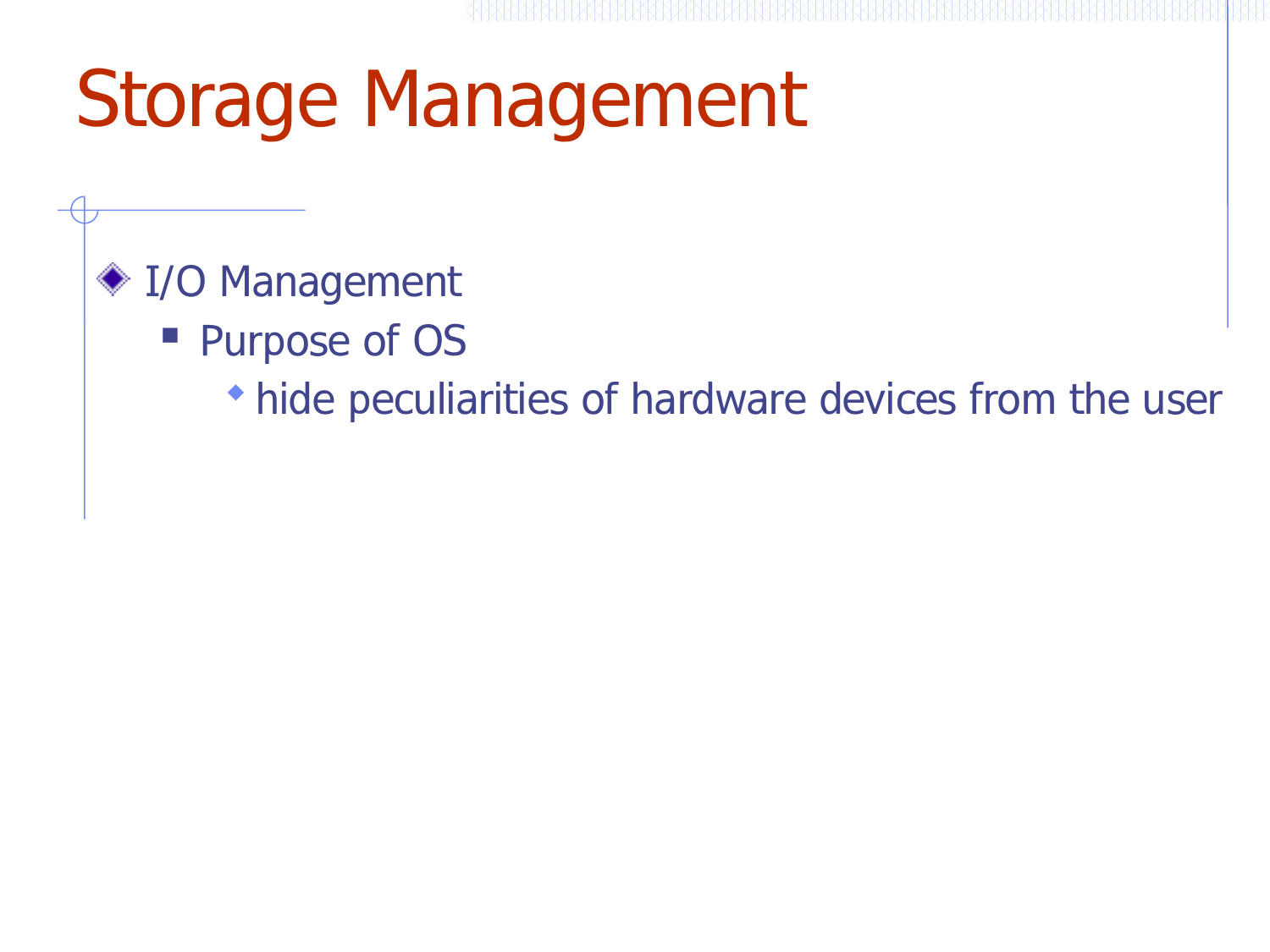

Storage Management

I/O Management
Purpose of OS
hide peculiarities of hardware devices from the user